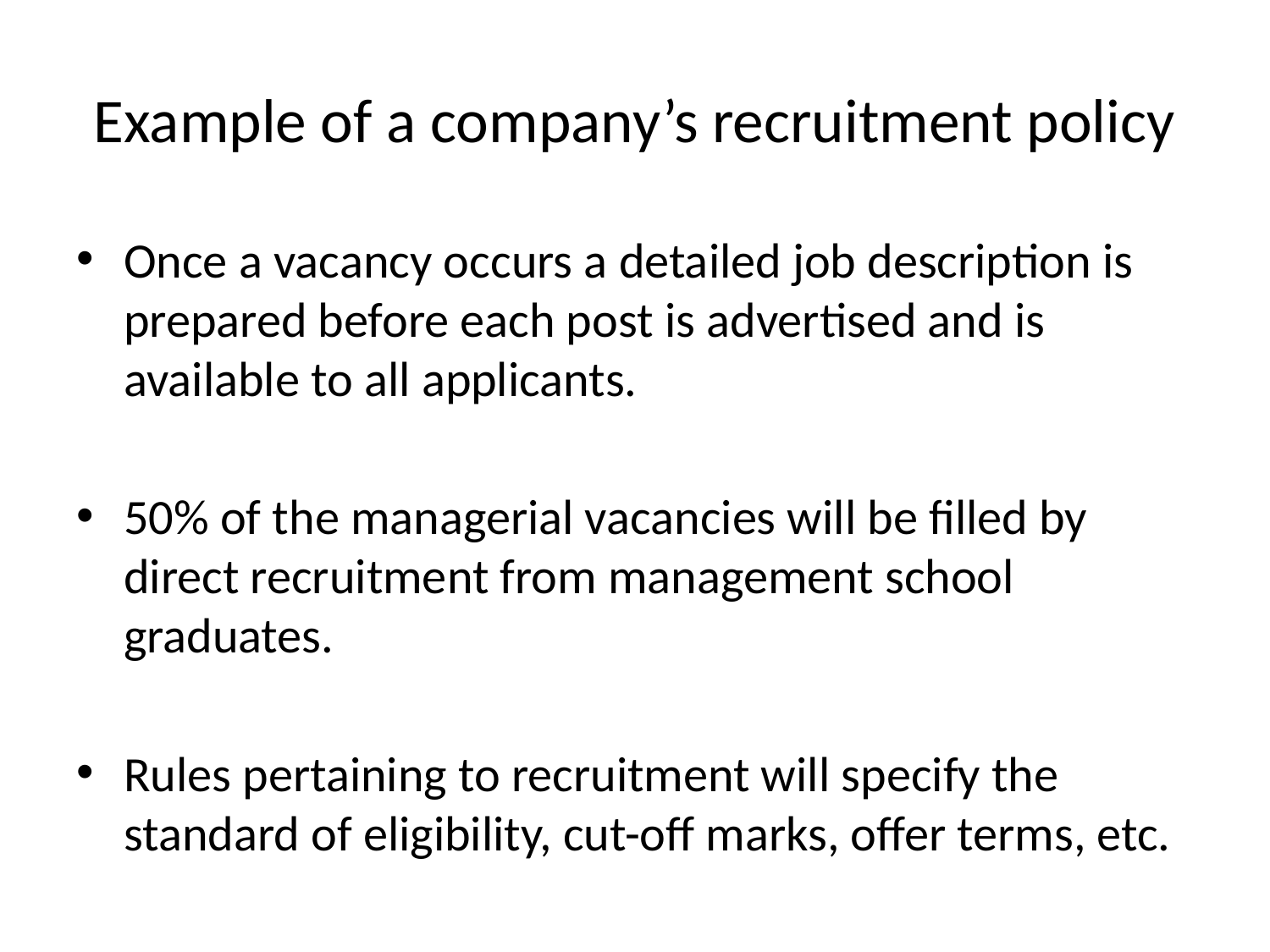

# Example of a company’s recruitment policy
Once a vacancy occurs a detailed job description is prepared before each post is advertised and is available to all applicants.

50% of the managerial vacancies will be filled by direct recruitment from management school graduates.

Rules pertaining to recruitment will specify the standard of eligibility, cut-off marks, offer terms, etc.